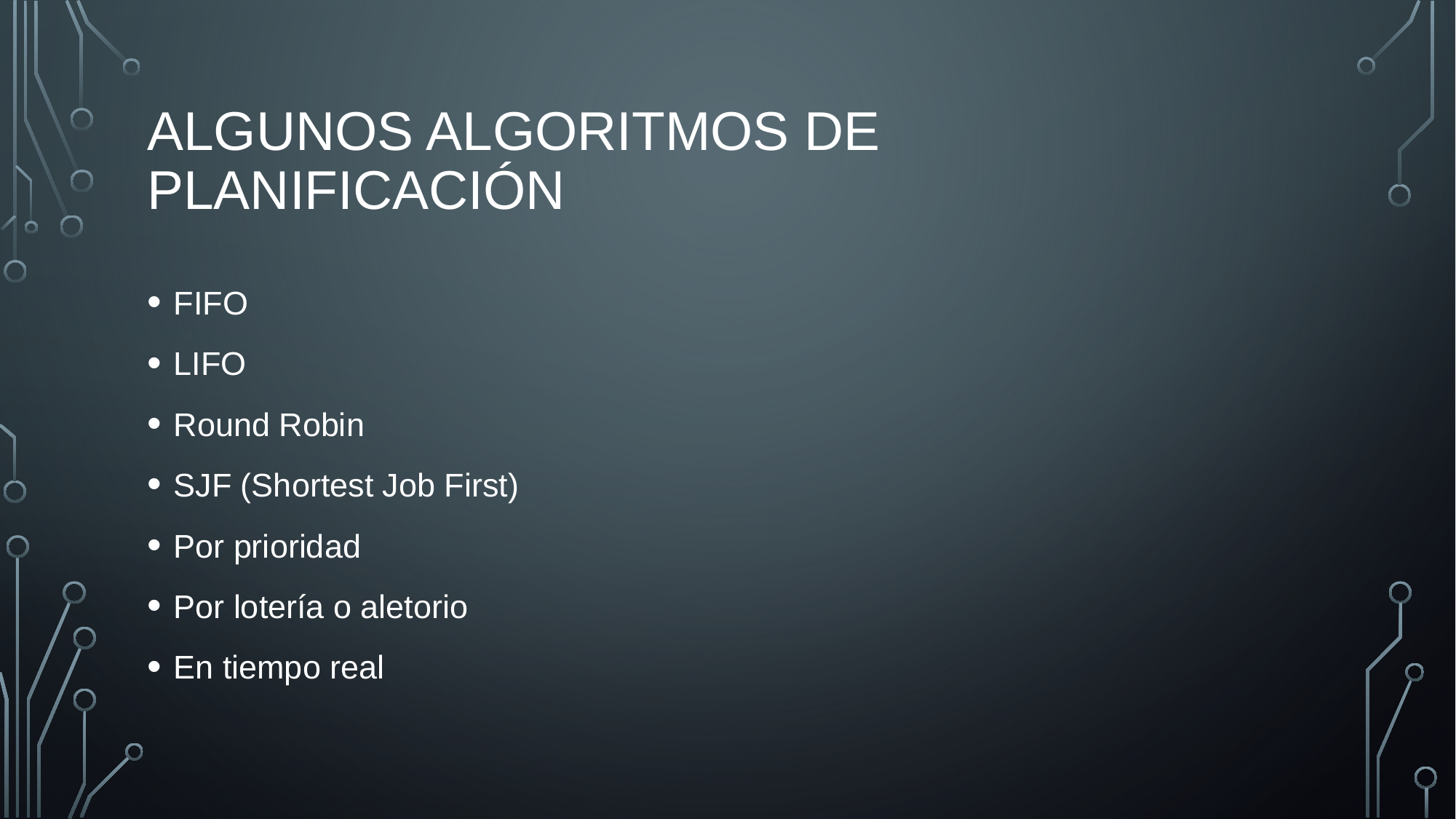

# Algunos Algoritmos de planificación
FIFO
LIFO
Round Robin
SJF (Shortest Job First)
Por prioridad
Por lotería o aletorio
En tiempo real